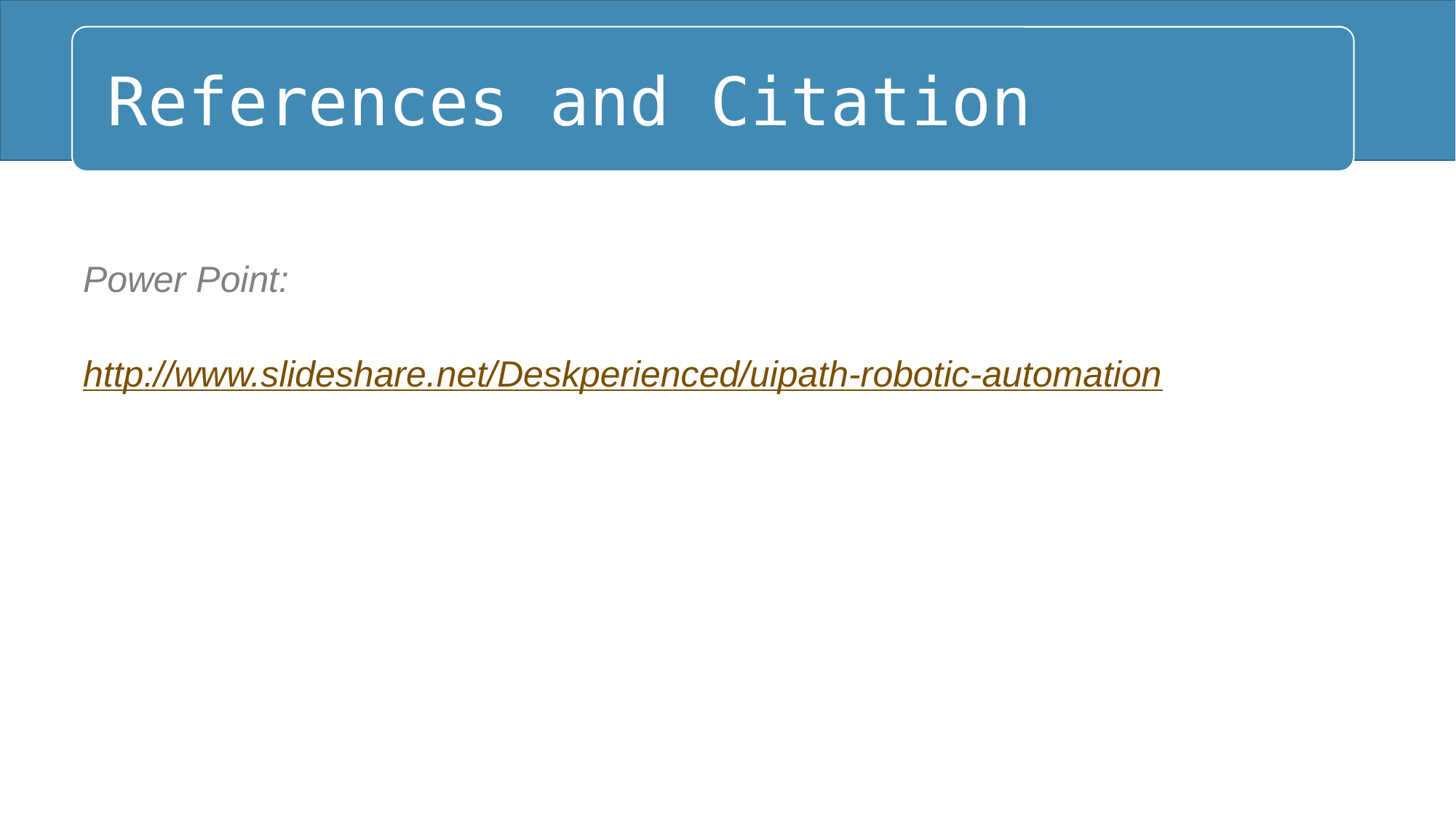

#

References and Citation
Power Point:
http://www.slideshare.net/Deskperienced/uipath-robotic-automation